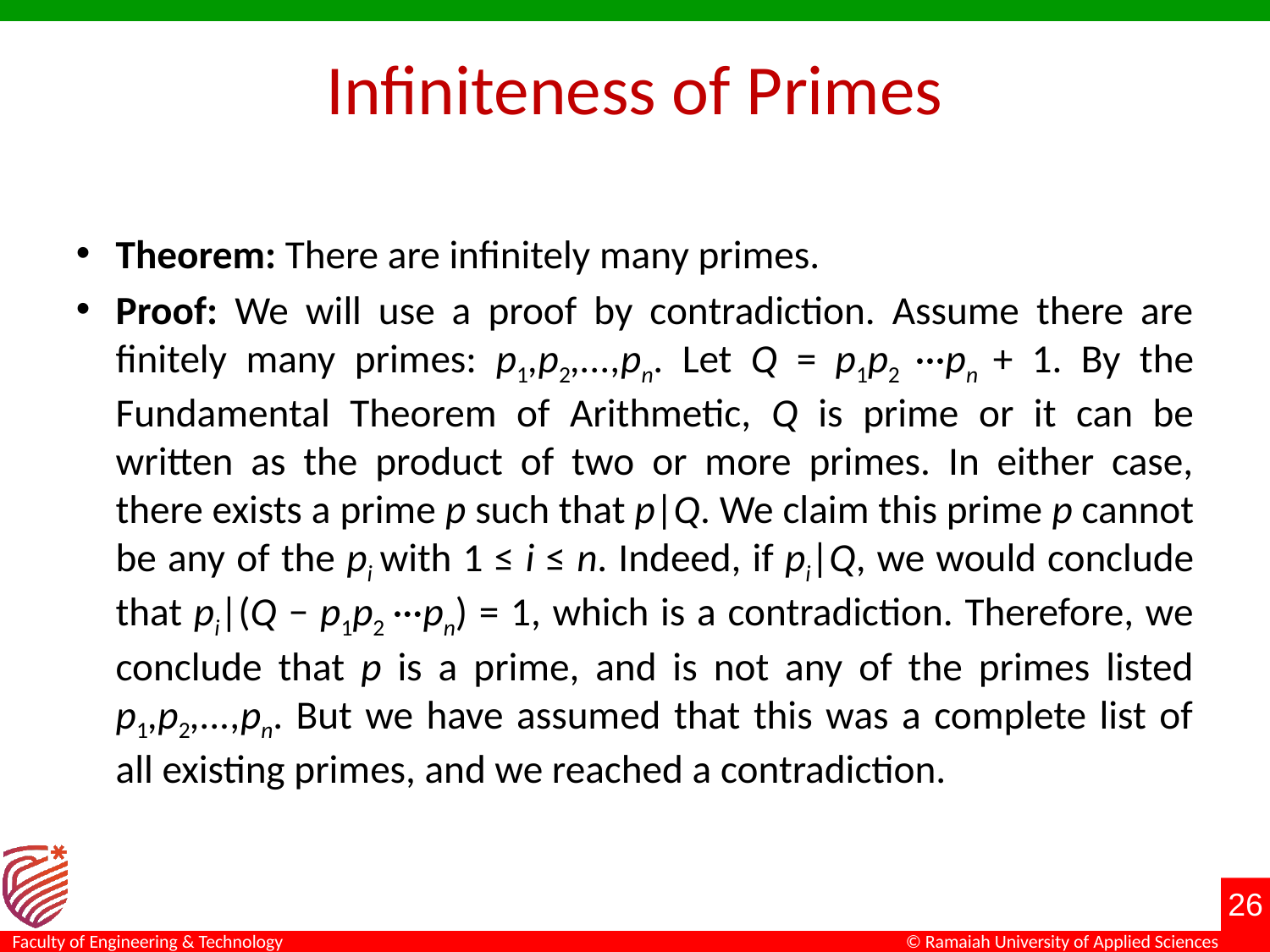

# Infiniteness of Primes
Theorem: There are infinitely many primes.
Proof: We will use a proof by contradiction. Assume there are finitely many primes: p1,p2,...,pn. Let Q = p1p2 ···pn + 1. By the Fundamental Theorem of Arithmetic, Q is prime or it can be written as the product of two or more primes. In either case, there exists a prime p such that p|Q. We claim this prime p cannot be any of the pi with 1 ≤ i ≤ n. Indeed, if pi|Q, we would conclude that pi|(Q − p1p2 ···pn) = 1, which is a contradiction. Therefore, we conclude that p is a prime, and is not any of the primes listed p1,p2,...,pn. But we have assumed that this was a complete list of all existing primes, and we reached a contradiction.